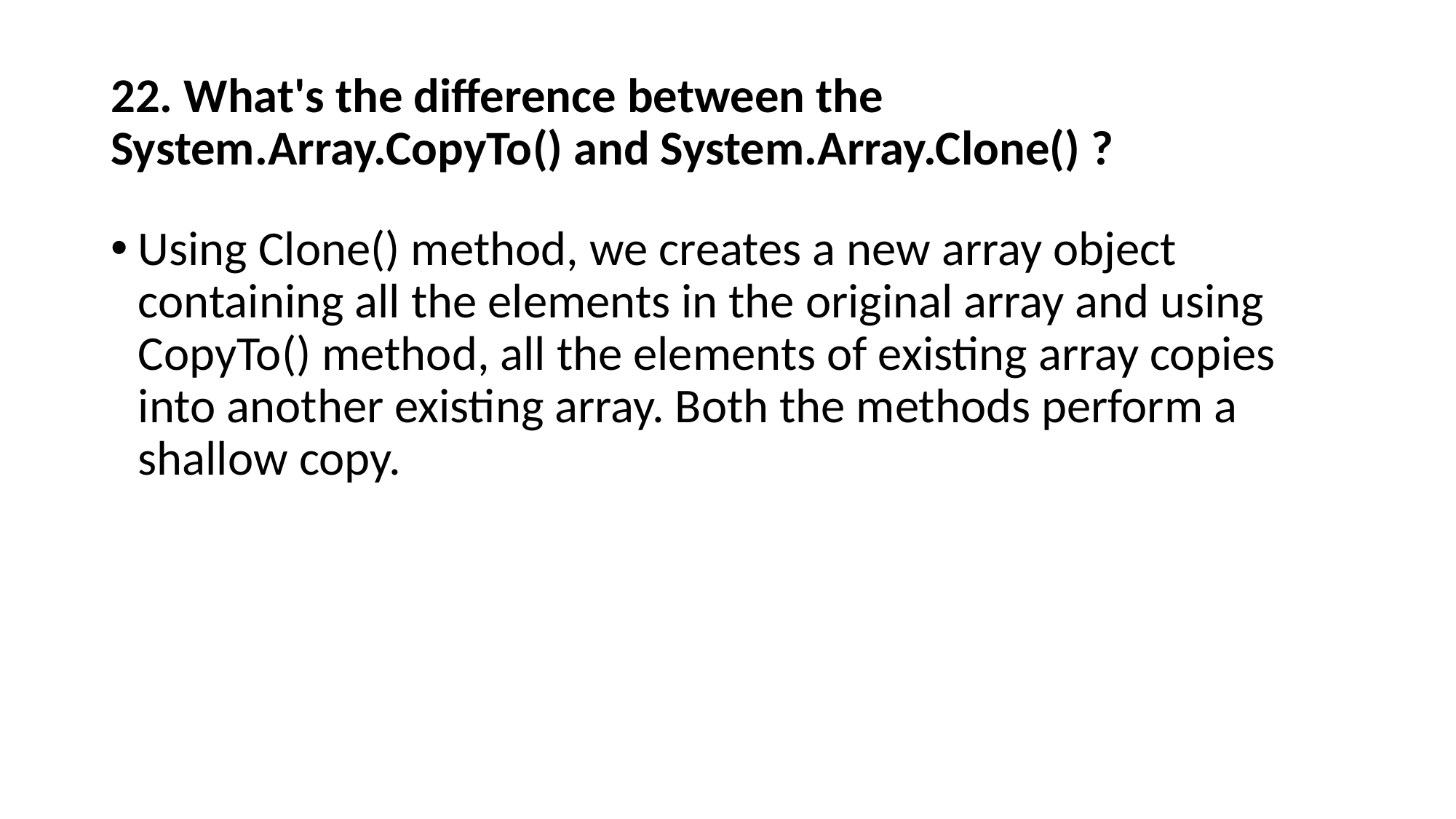

# 22. What's the difference between the System.Array.CopyTo() and System.Array.Clone() ?
Using Clone() method, we creates a new array object containing all the elements in the original array and using CopyTo() method, all the elements of existing array copies into another existing array. Both the methods perform a shallow copy.